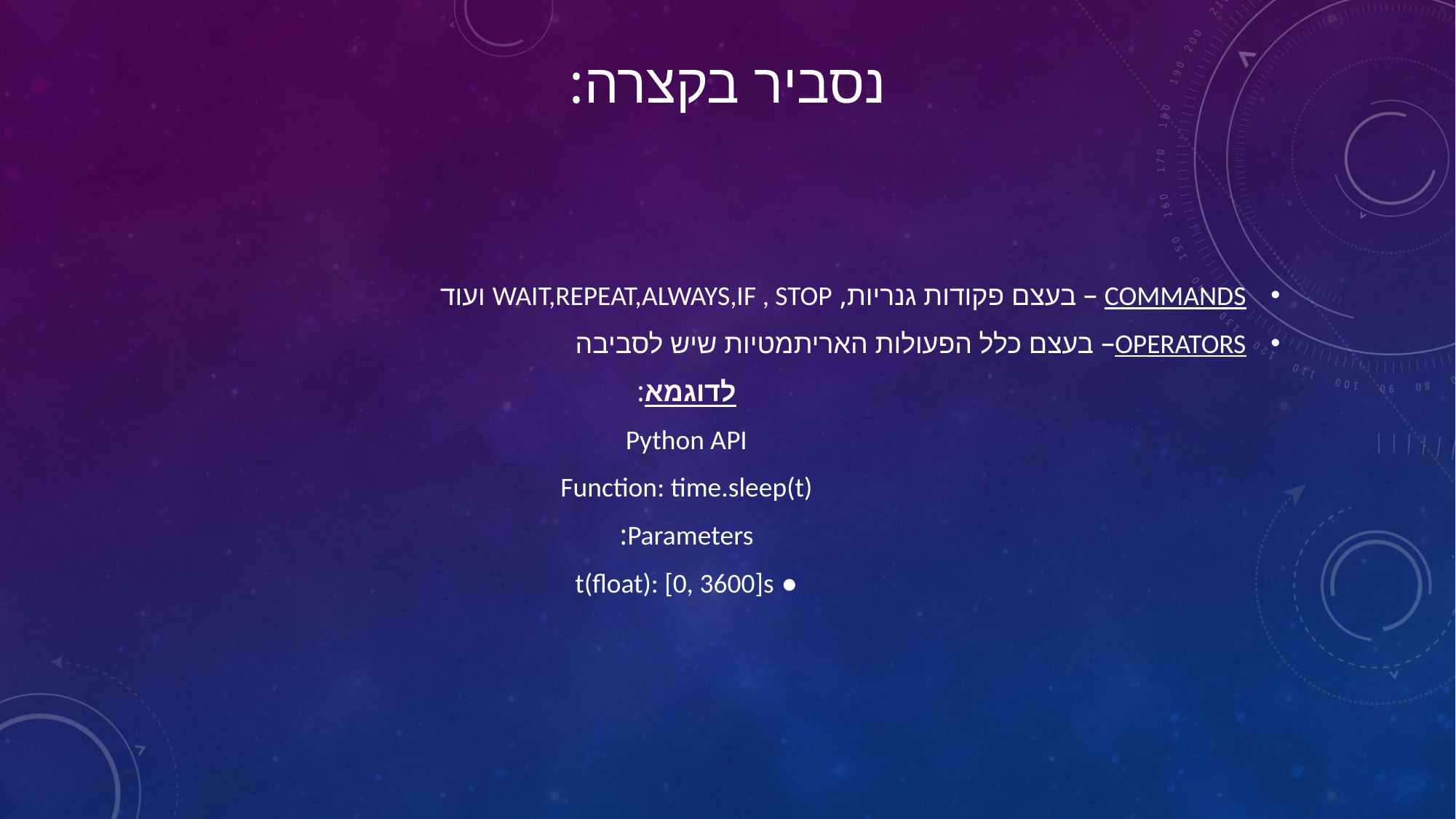

# נסביר בקצרה:
COMMANDS – בעצם פקודות גנריות, WAIT,REPEAT,ALWAYS,IF , STOP ועוד
OPERATORS– בעצם כלל הפעולות האריתמטיות שיש לסביבה
לדוגמא:
Python API
Function: time.sleep(t)
Parameters:
● t(float): [0, 3600]s